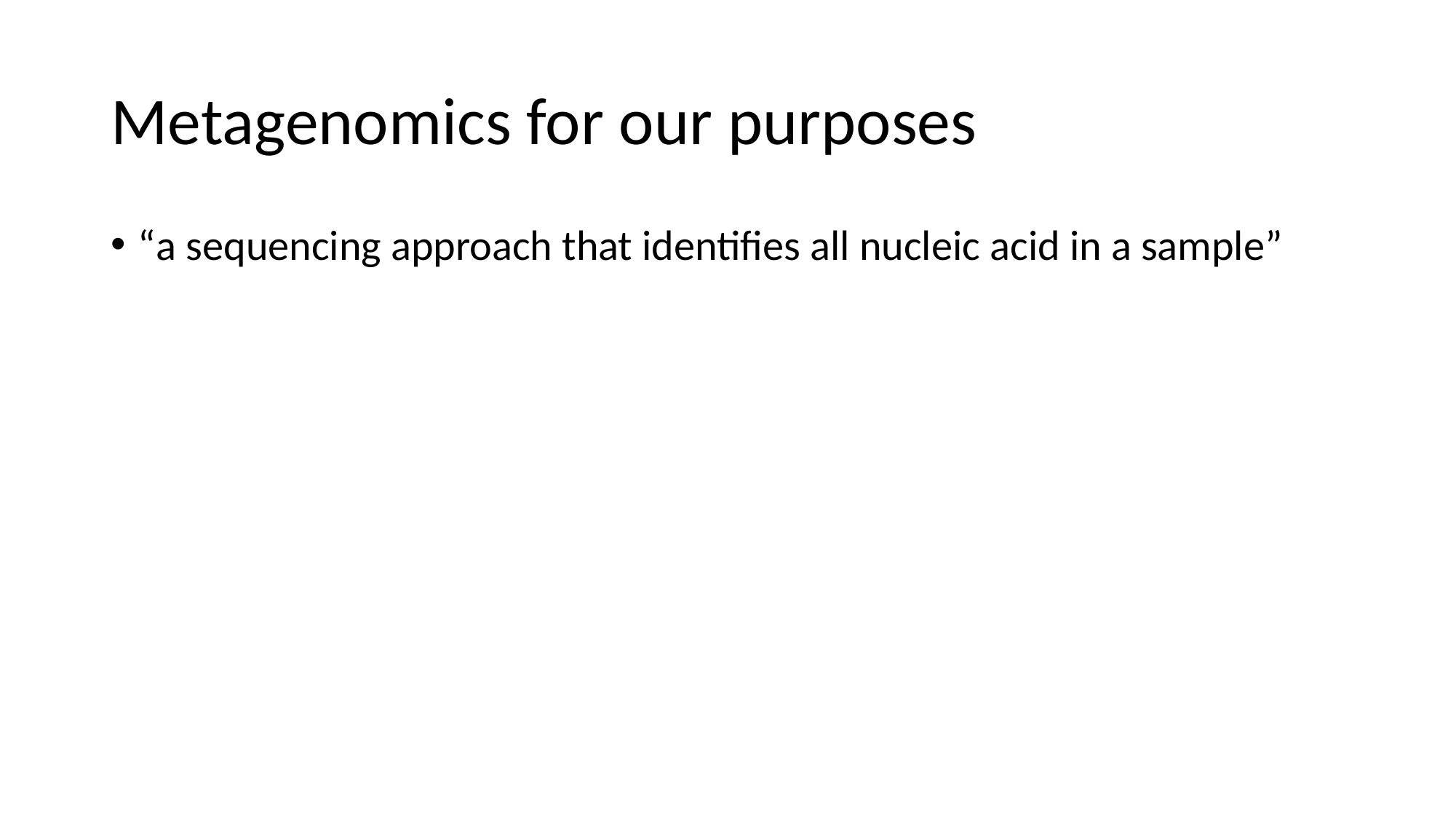

# Metagenomics for our purposes
“a sequencing approach that identifies all nucleic acid in a sample”